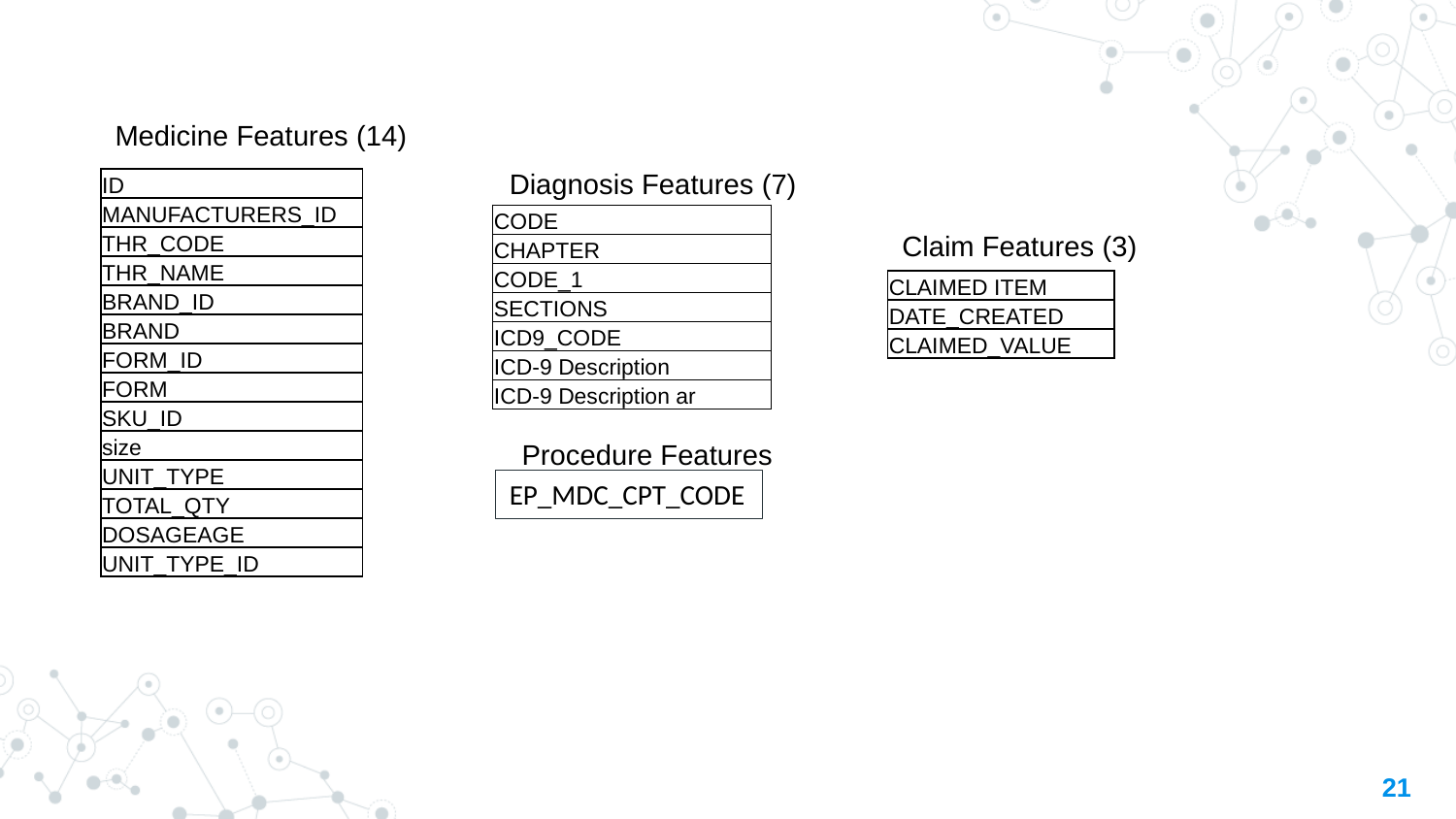

Medicine Features (14)
Diagnosis Features (7)
| ID |
| --- |
| MANUFACTURERS\_ID |
| THR\_CODE |
| THR\_NAME |
| BRAND\_ID |
| BRAND |
| FORM\_ID |
| FORM |
| SKU\_ID |
| size |
| UNIT\_TYPE |
| TOTAL\_QTY |
| DOSAGEAGE |
| UNIT\_TYPE\_ID |
| CODE |
| --- |
| CHAPTER |
| CODE\_1 |
| SECTIONS |
| ICD9\_CODE |
| ICD-9 Description |
| ICD-9 Description ar |
Claim Features (3)
| CLAIMED ITEM |
| --- |
| DATE\_CREATED |
| CLAIMED\_VALUE |
Procedure Features
EP_MDC_CPT_CODE
21